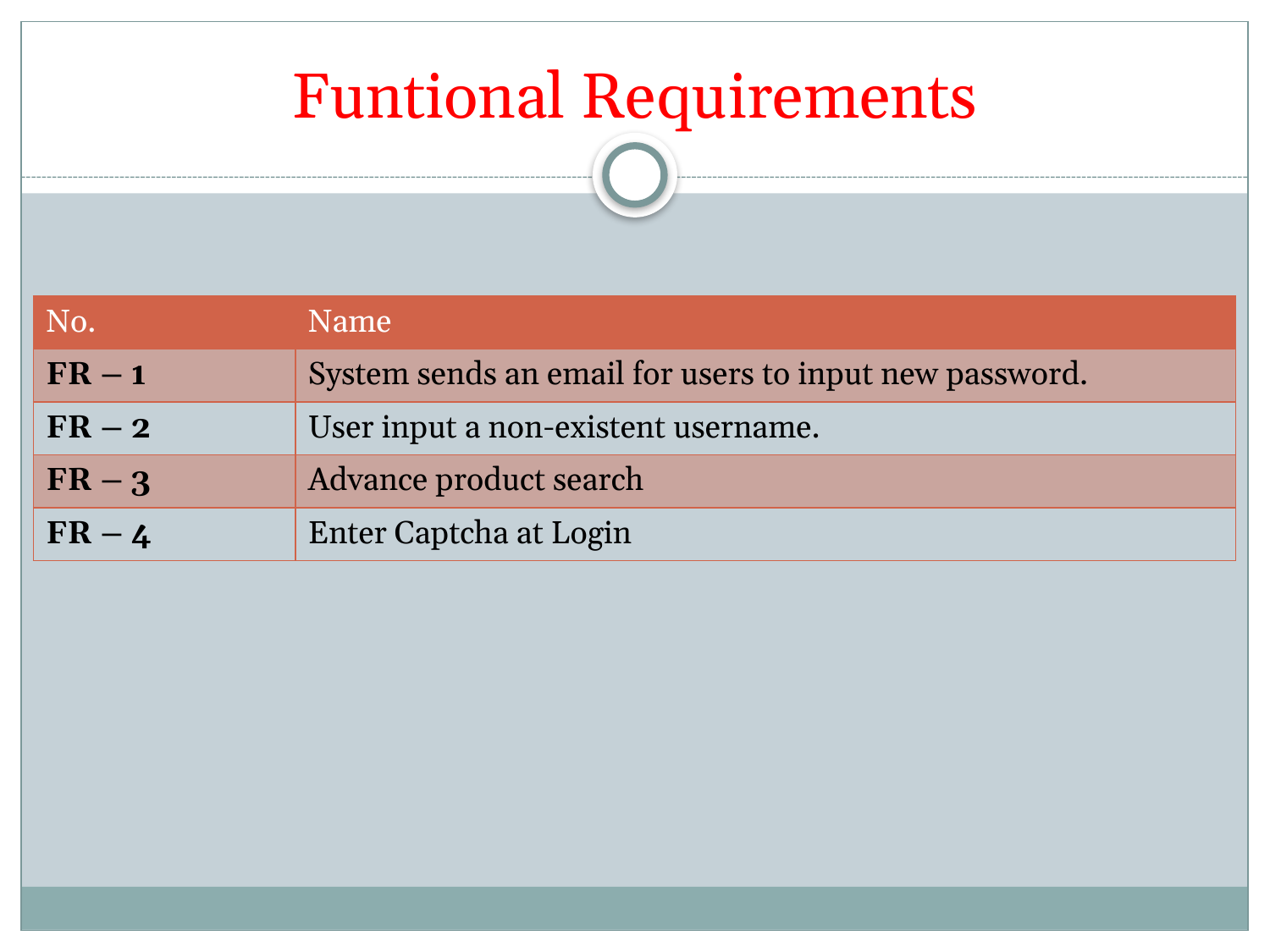

# Funtional Requirements
| No. | Name |
| --- | --- |
| FR – 1 | System sends an email for users to input new password. |
| FR – 2 | User input a non-existent username. |
| FR – 3 | Advance product search |
| FR – 4 | Enter Captcha at Login |